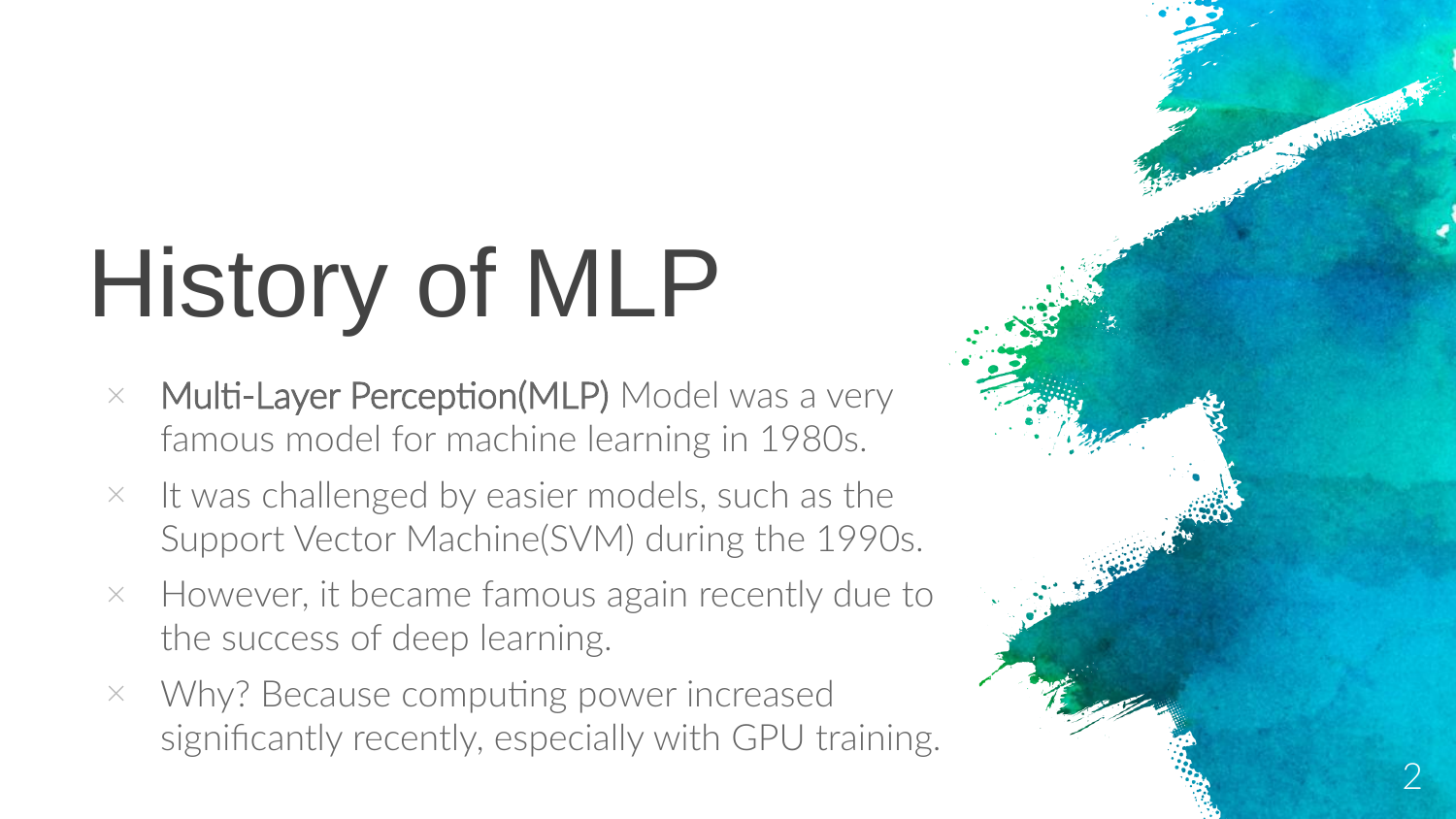

# History of MLP
Multi-Layer Perception(MLP) Model was a very famous model for machine learning in 1980s.
It was challenged by easier models, such as the Support Vector Machine(SVM) during the 1990s.
However, it became famous again recently due to the success of deep learning.
Why? Because computing power increased significantly recently, especially with GPU training.
2